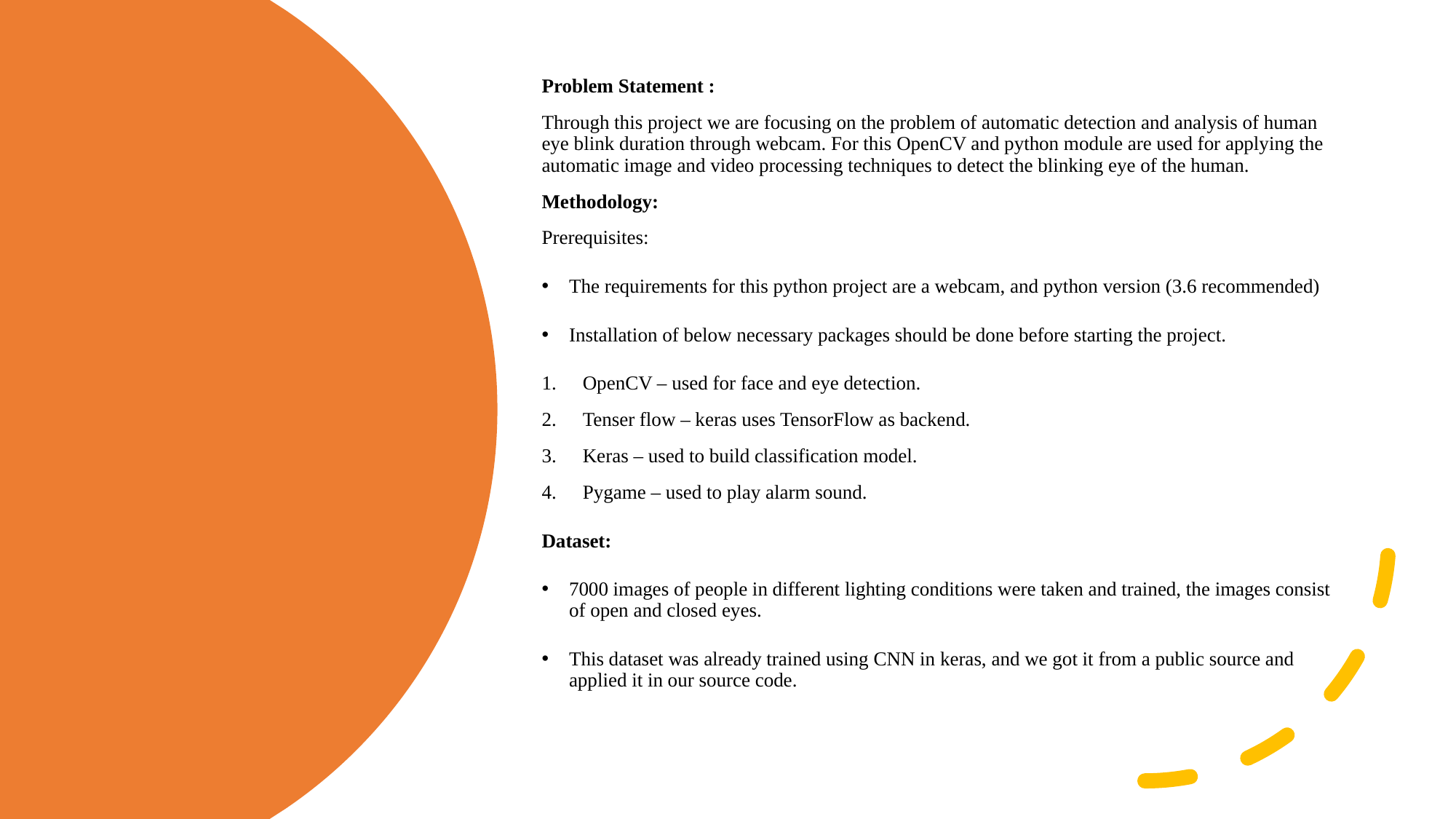

Problem Statement :
Through this project we are focusing on the problem of automatic detection and analysis of human eye blink duration through webcam. For this OpenCV and python module are used for applying the automatic image and video processing techniques to detect the blinking eye of the human.
Methodology:
Prerequisites:
The requirements for this python project are a webcam, and python version (3.6 recommended)
Installation of below necessary packages should be done before starting the project.
OpenCV – used for face and eye detection.
Tenser flow – keras uses TensorFlow as backend.
Keras – used to build classification model.
Pygame – used to play alarm sound.
Dataset:
7000 images of people in different lighting conditions were taken and trained, the images consist of open and closed eyes.
This dataset was already trained using CNN in keras, and we got it from a public source and applied it in our source code.